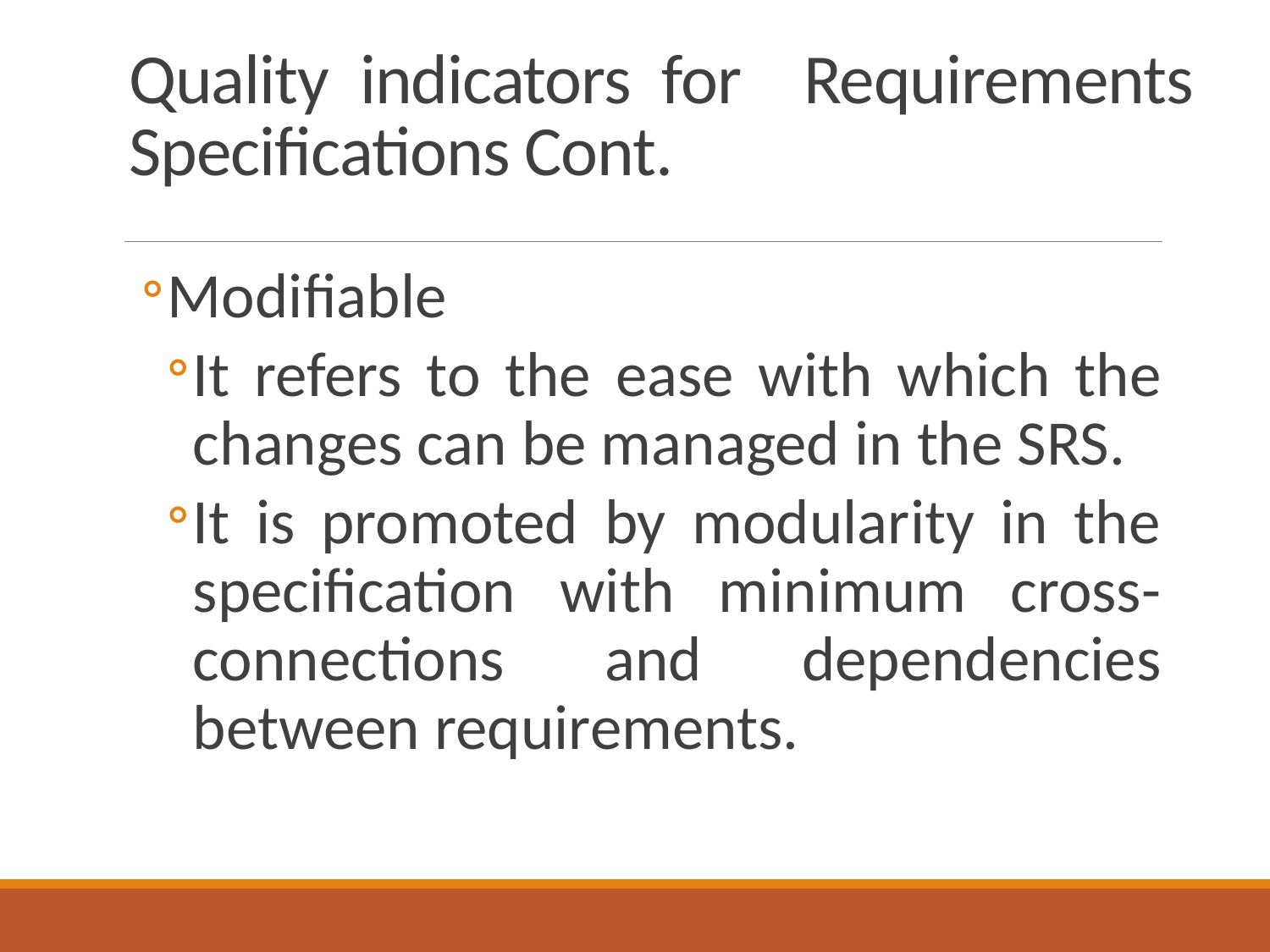

# Quality indicators for  Requirements Specifications Cont.
Modifiable
It refers to the ease with which the changes can be managed in the SRS.
It is promoted by modularity in the specification with minimum cross-connections and dependencies between requirements.